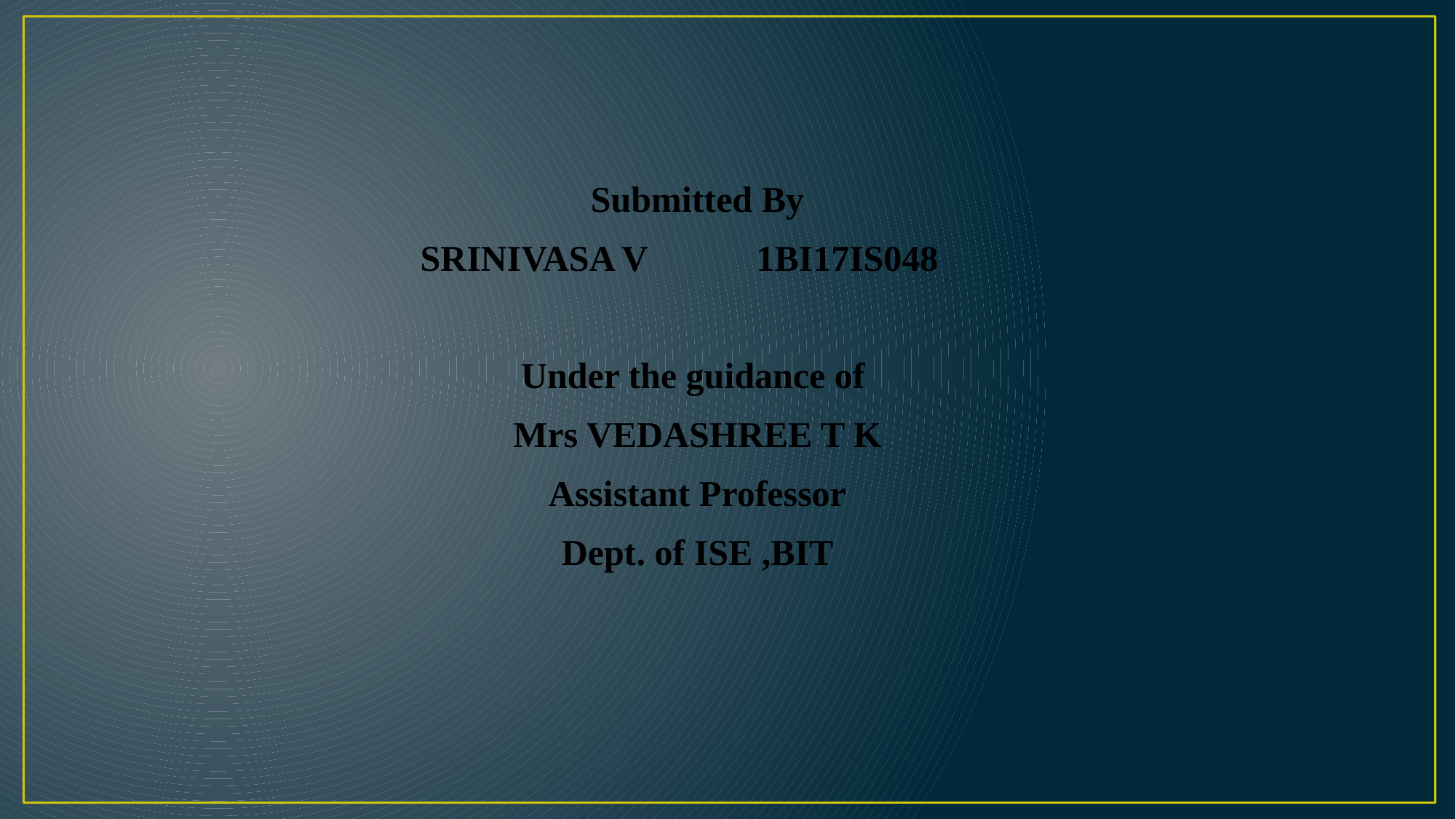

Submitted By
SRINIVASA V            1BI17IS048

Under the guidance of
Mrs VEDASHREE T K
Assistant Professor
Dept. of ISE ,BIT